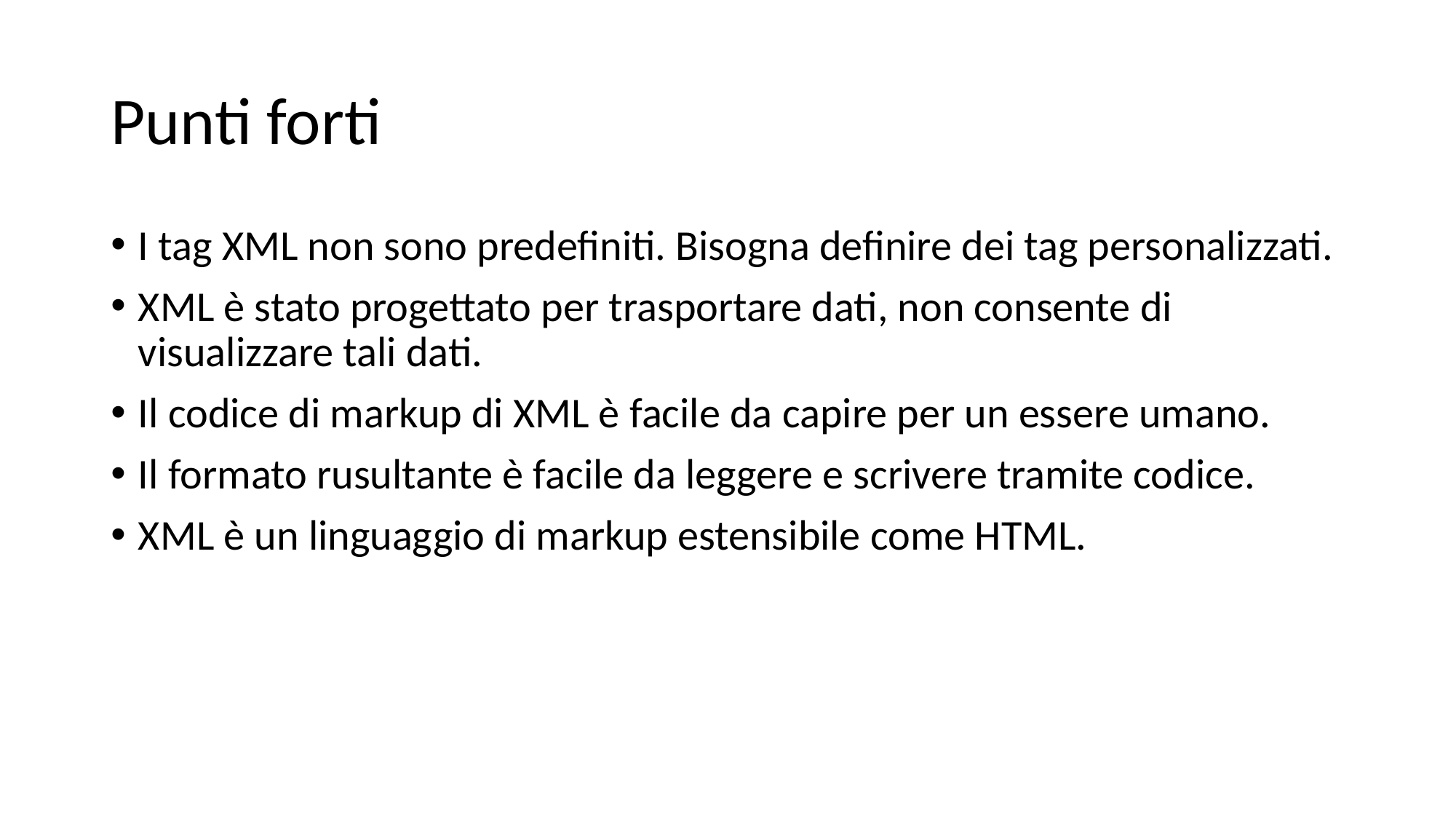

# Punti forti
I tag XML non sono predefiniti. Bisogna definire dei tag personalizzati.
XML è stato progettato per trasportare dati, non consente di visualizzare tali dati.
Il codice di markup di XML è facile da capire per un essere umano.
Il formato rusultante è facile da leggere e scrivere tramite codice.
XML è un linguaggio di markup estensibile come HTML.